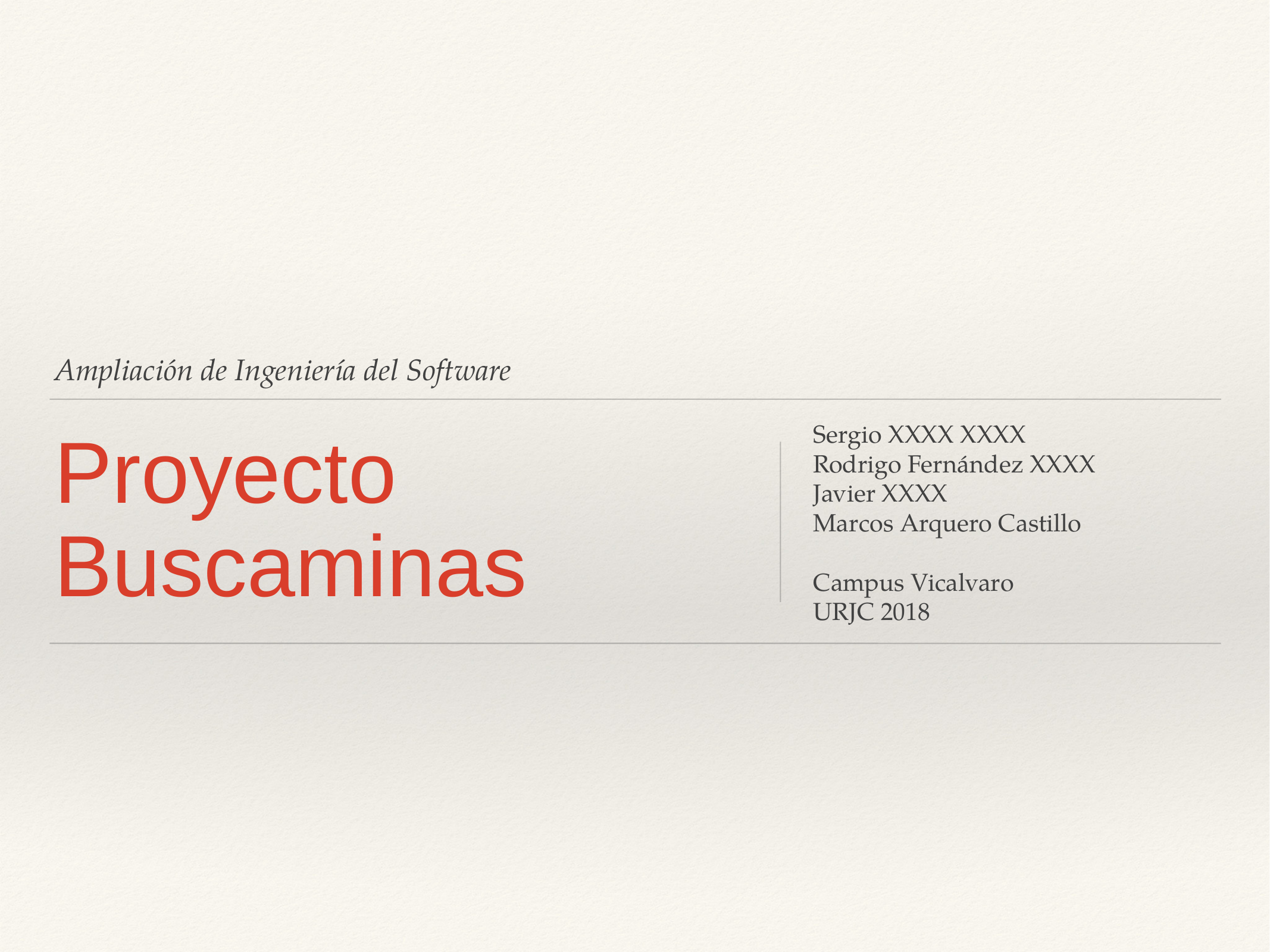

Ampliación de Ingeniería del Software
# Proyecto Buscaminas
Sergio XXXX XXXX
Rodrigo Fernández XXXX
Javier XXXX
Marcos Arquero Castillo

Campus Vicalvaro
URJC 2018